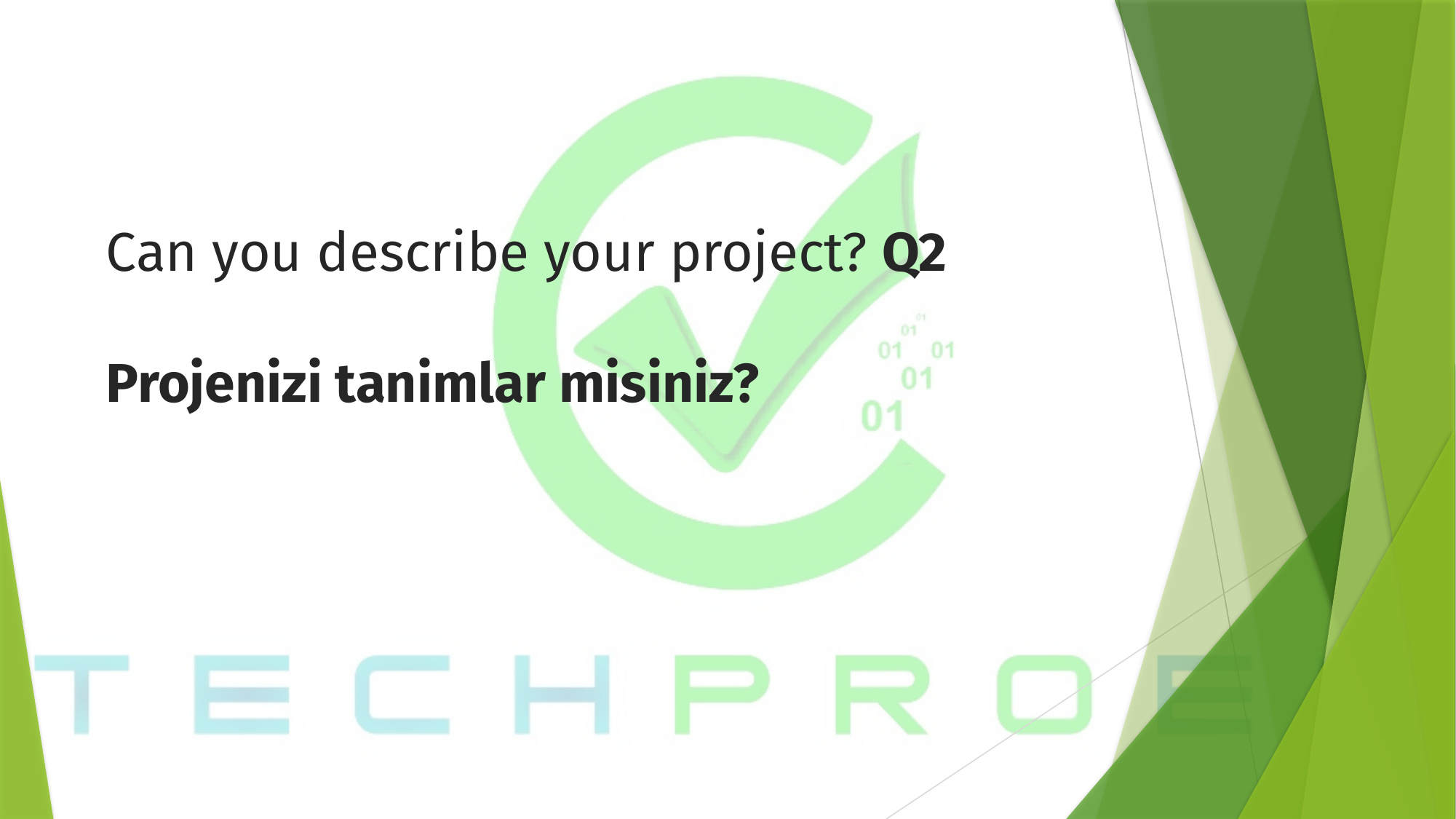

# Can you describe your project? Q2 Projenizi tanimlar misiniz?